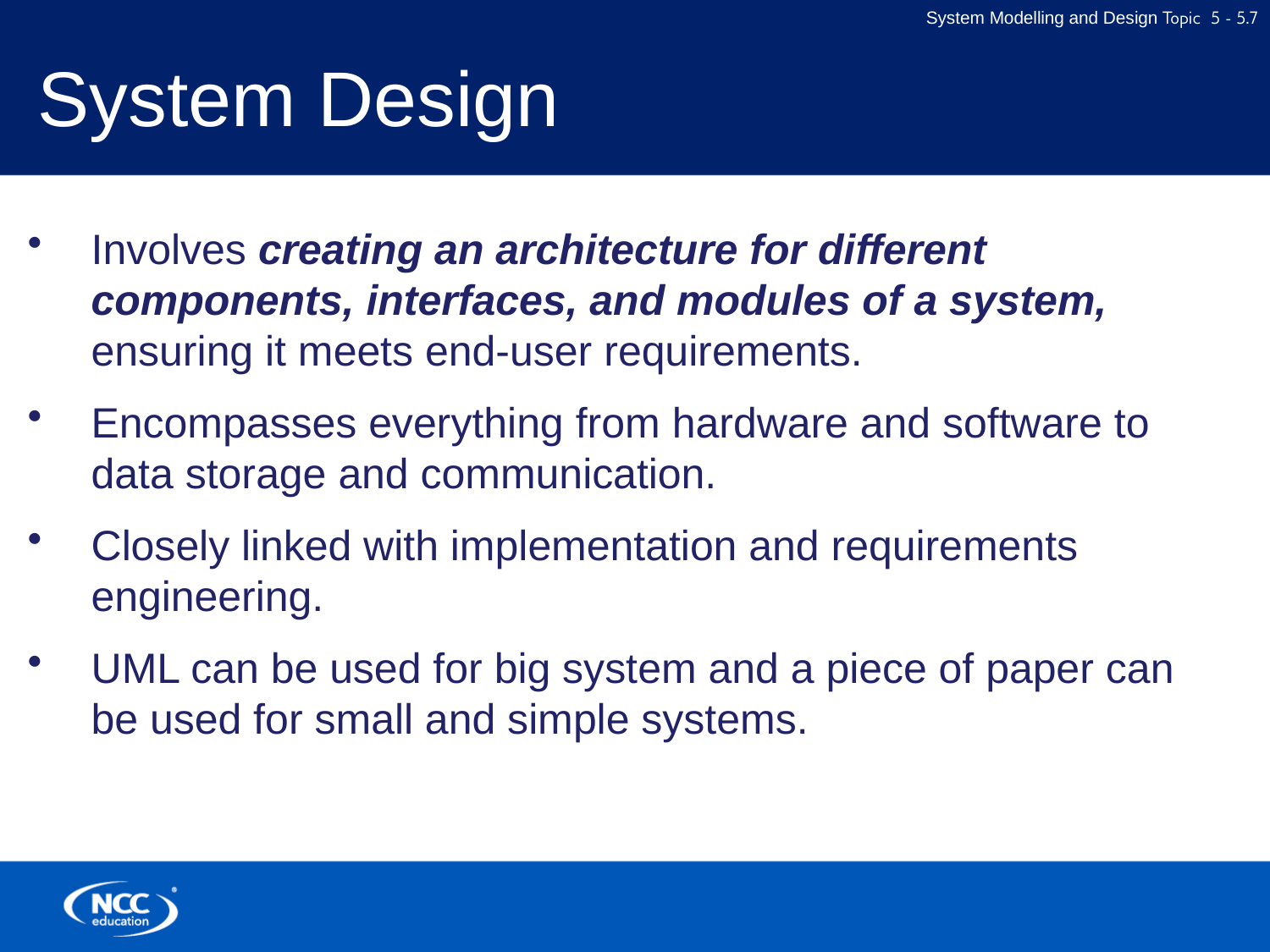

# System Design
Involves creating an architecture for different components, interfaces, and modules of a system, ensuring it meets end-user requirements.
Encompasses everything from hardware and software to data storage and communication.
Closely linked with implementation and requirements engineering.
UML can be used for big system and a piece of paper can be used for small and simple systems.